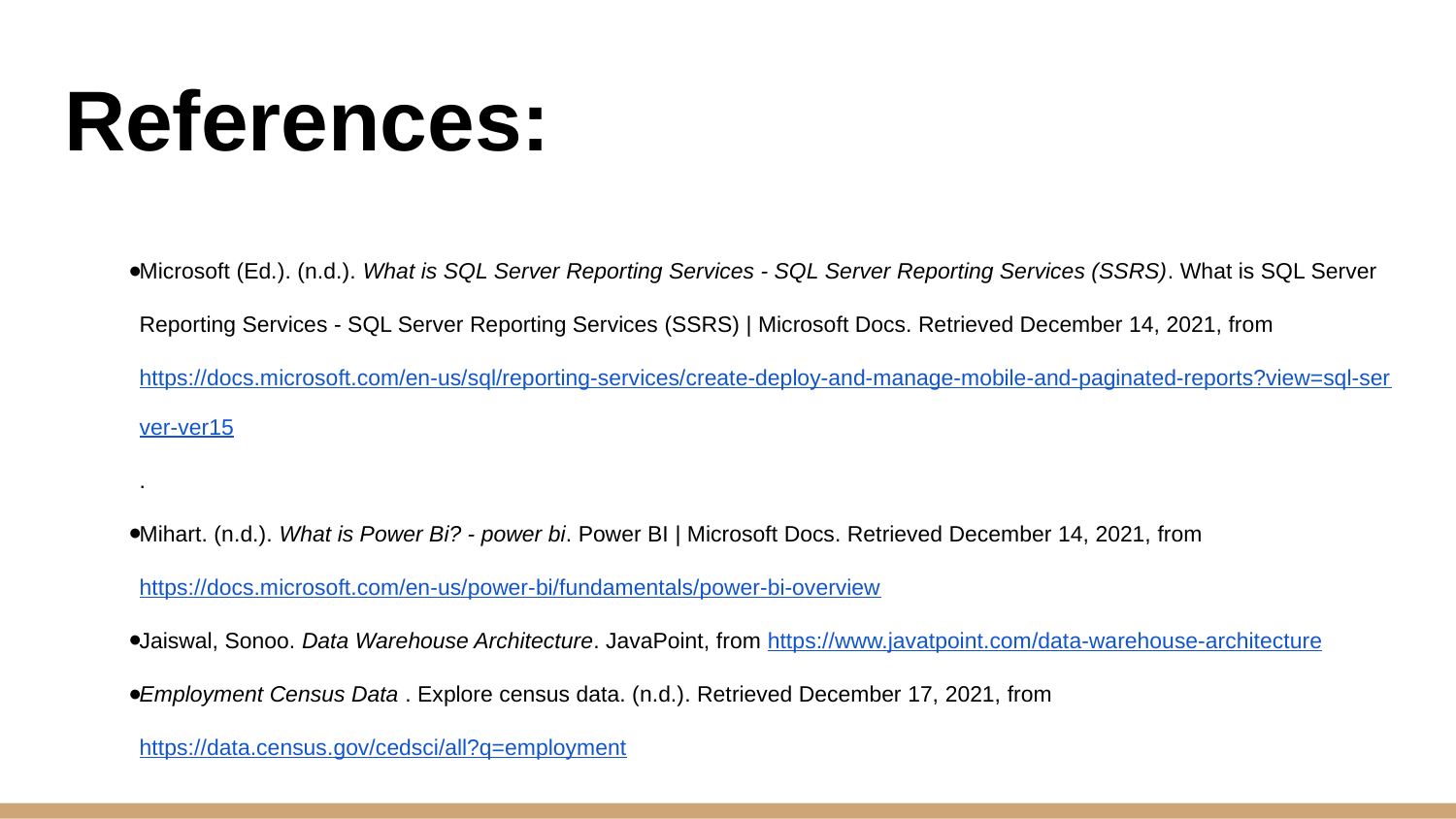

# References:

Microsoft (Ed.). (n.d.). What is SQL Server Reporting Services - SQL Server Reporting Services (SSRS). What is SQL Server Reporting Services - SQL Server Reporting Services (SSRS) | Microsoft Docs. Retrieved December 14, 2021, from https://docs.microsoft.com/en-us/sql/reporting-services/create-deploy-and-manage-mobile-and-paginated-reports?view=sql-server-ver15.
Mihart. (n.d.). What is Power Bi? - power bi. Power BI | Microsoft Docs. Retrieved December 14, 2021, from https://docs.microsoft.com/en-us/power-bi/fundamentals/power-bi-overview
Jaiswal, Sonoo. Data Warehouse Architecture. JavaPoint, from https://www.javatpoint.com/data-warehouse-architecture
Employment Census Data . Explore census data. (n.d.). Retrieved December 17, 2021, from https://data.census.gov/cedsci/all?q=employment